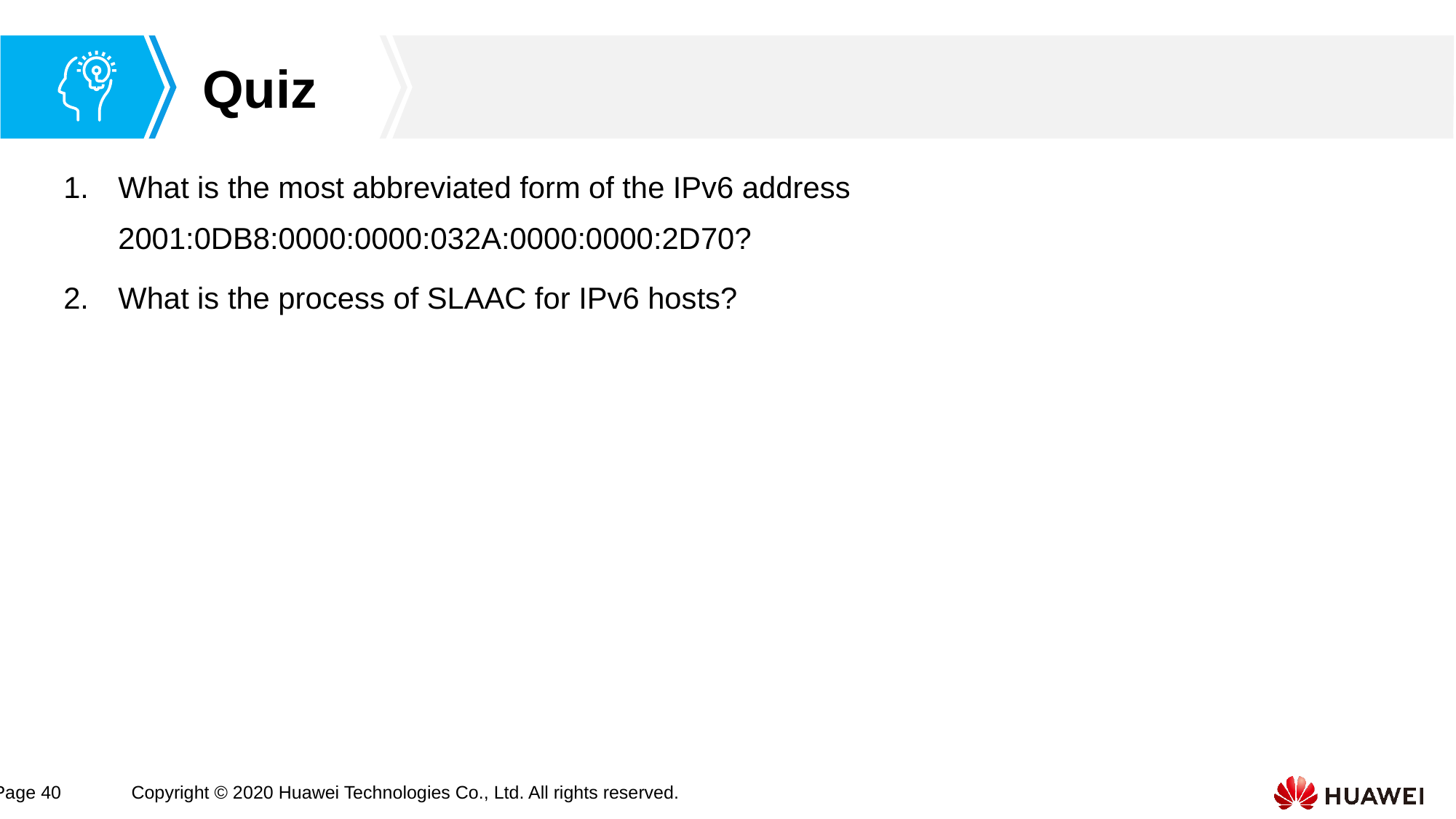

What is the most abbreviated form of the IPv6 address 2001:0DB8:0000:0000:032A:0000:0000:2D70?
What is the process of SLAAC for IPv6 hosts?